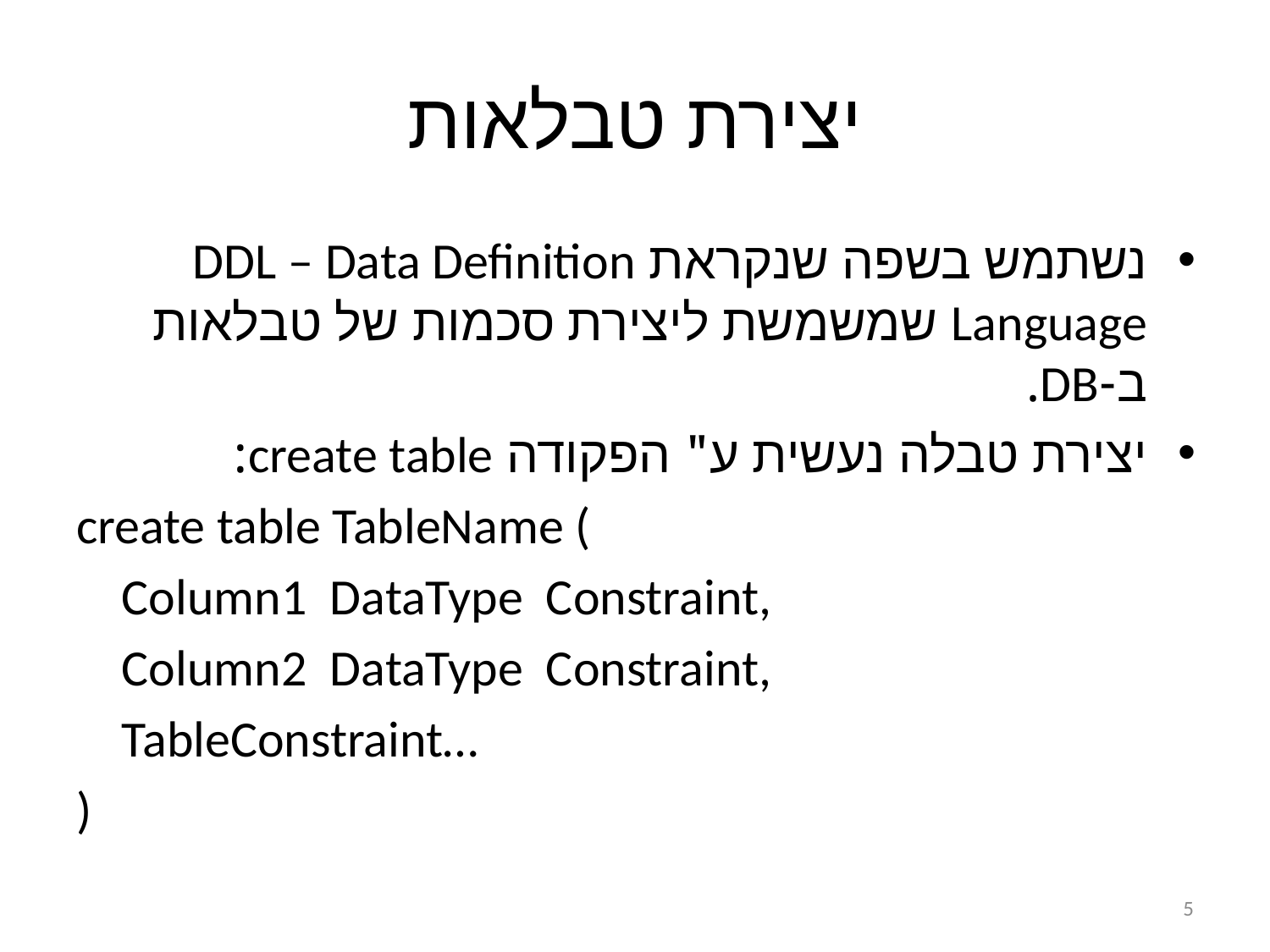

# יצירת טבלאות
נשתמש בשפה שנקראת DDL – Data Definition Language שמשמשת ליצירת סכמות של טבלאות ב-DB.
יצירת טבלה נעשית ע" הפקודה create table:
create table TableName (
    Column1  DataType  Constraint,
    Column2  DataType  Constraint,
    TableConstraint…
)
5